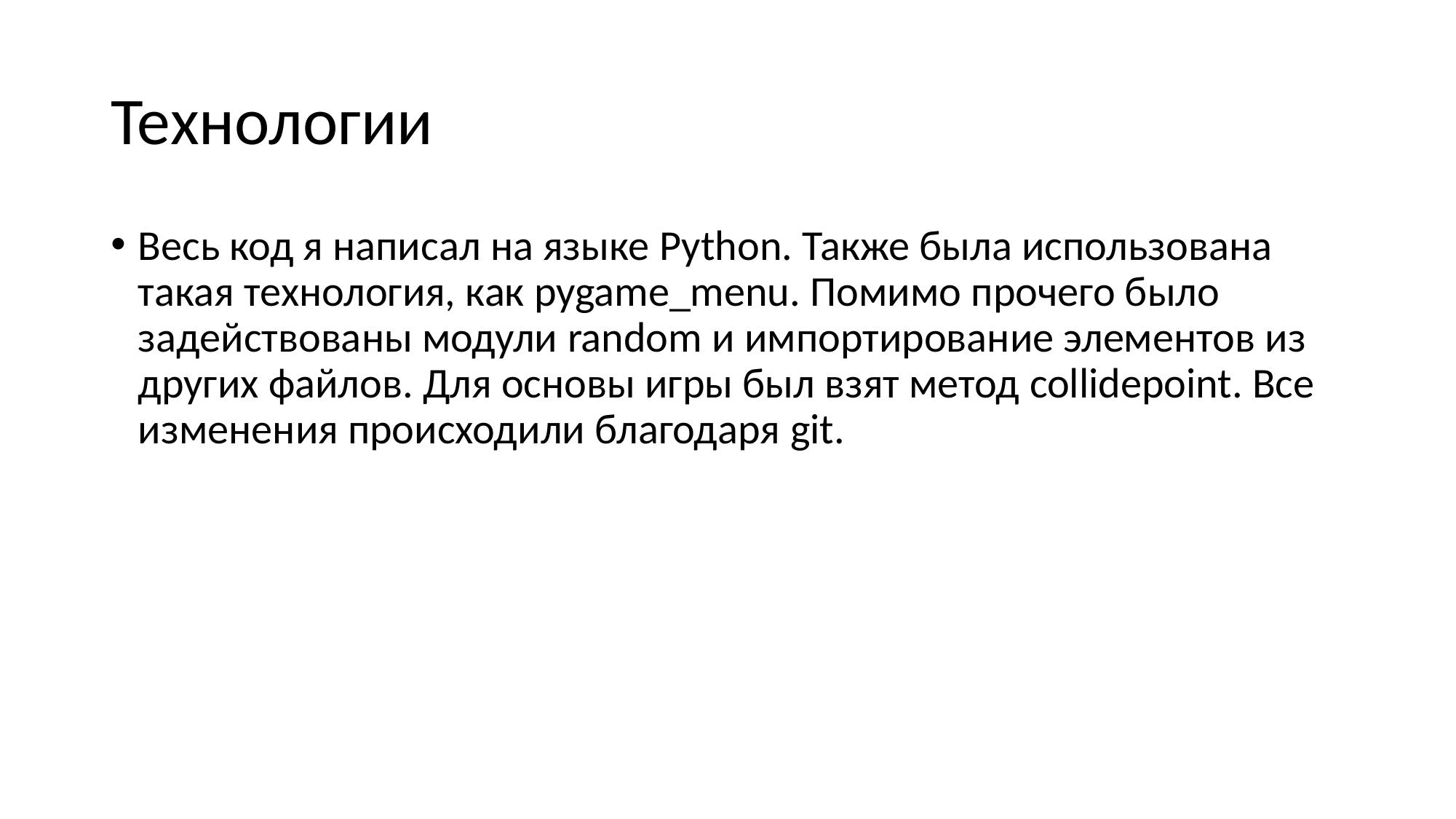

# Технологии
Весь код я написал на языке Python. Также была использована такая технология, как pygame_menu. Помимо прочего было задействованы модули random и импортирование элементов из других файлов. Для основы игры был взят метод collidepoint. Все изменения происходили благодаря git.